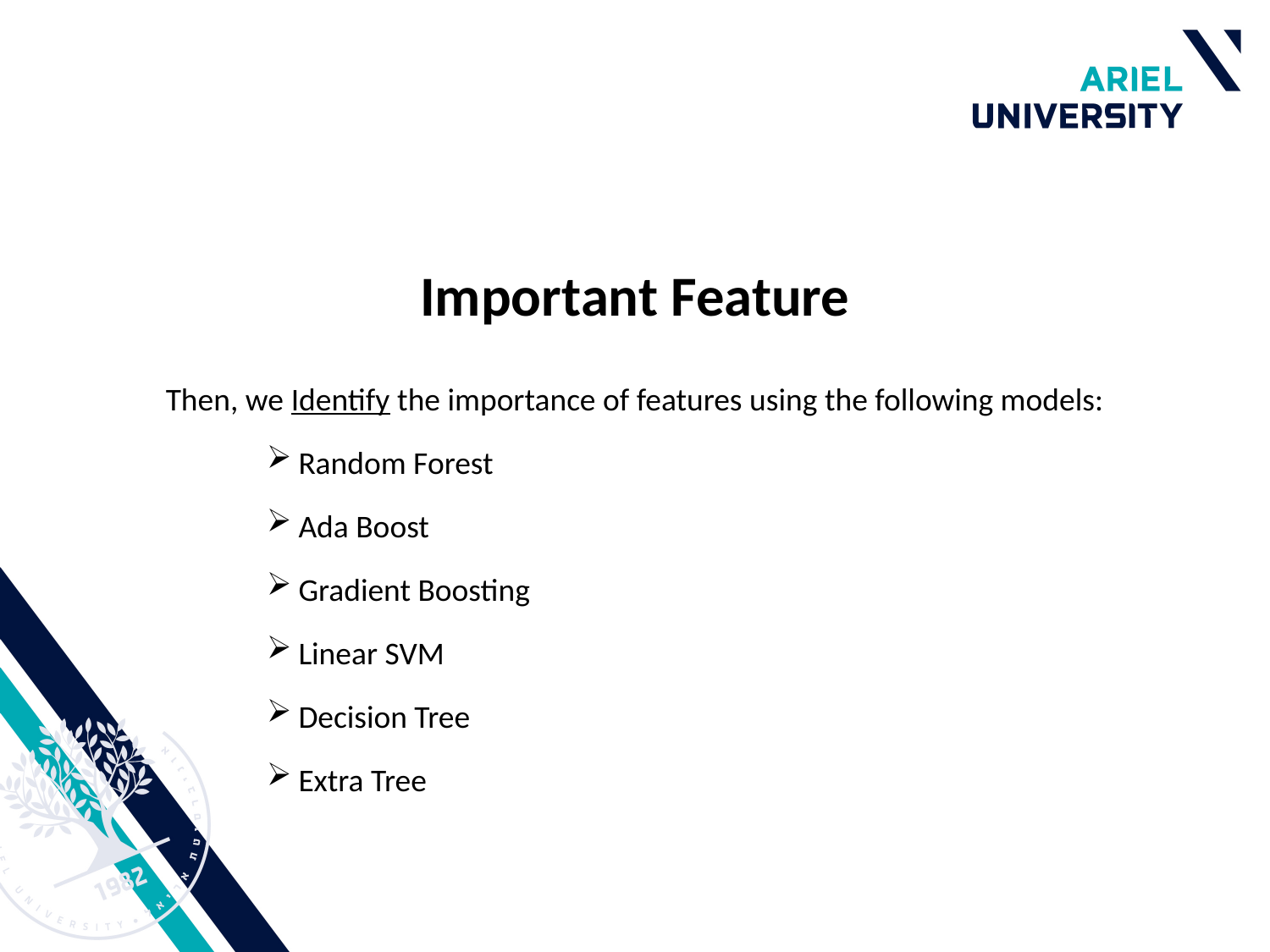

# Important Feature
Then, we Identify the importance of features using the following models:
Random Forest
Ada Boost
Gradient Boosting
Linear SVM
Decision Tree
Extra Tree